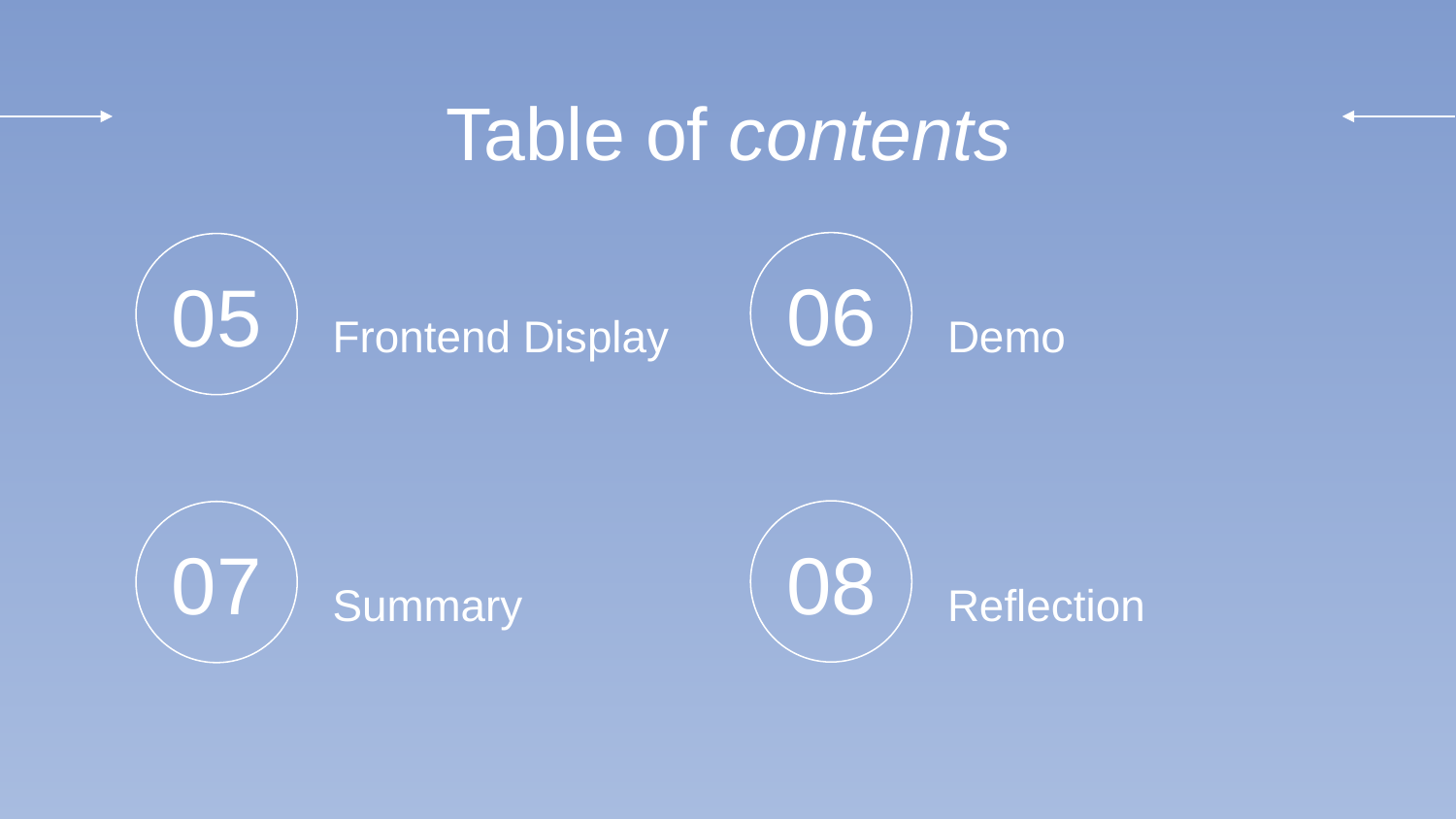

# Table of contents
06

05
Frontend Display
Demo

07
08

Summary
Reflection